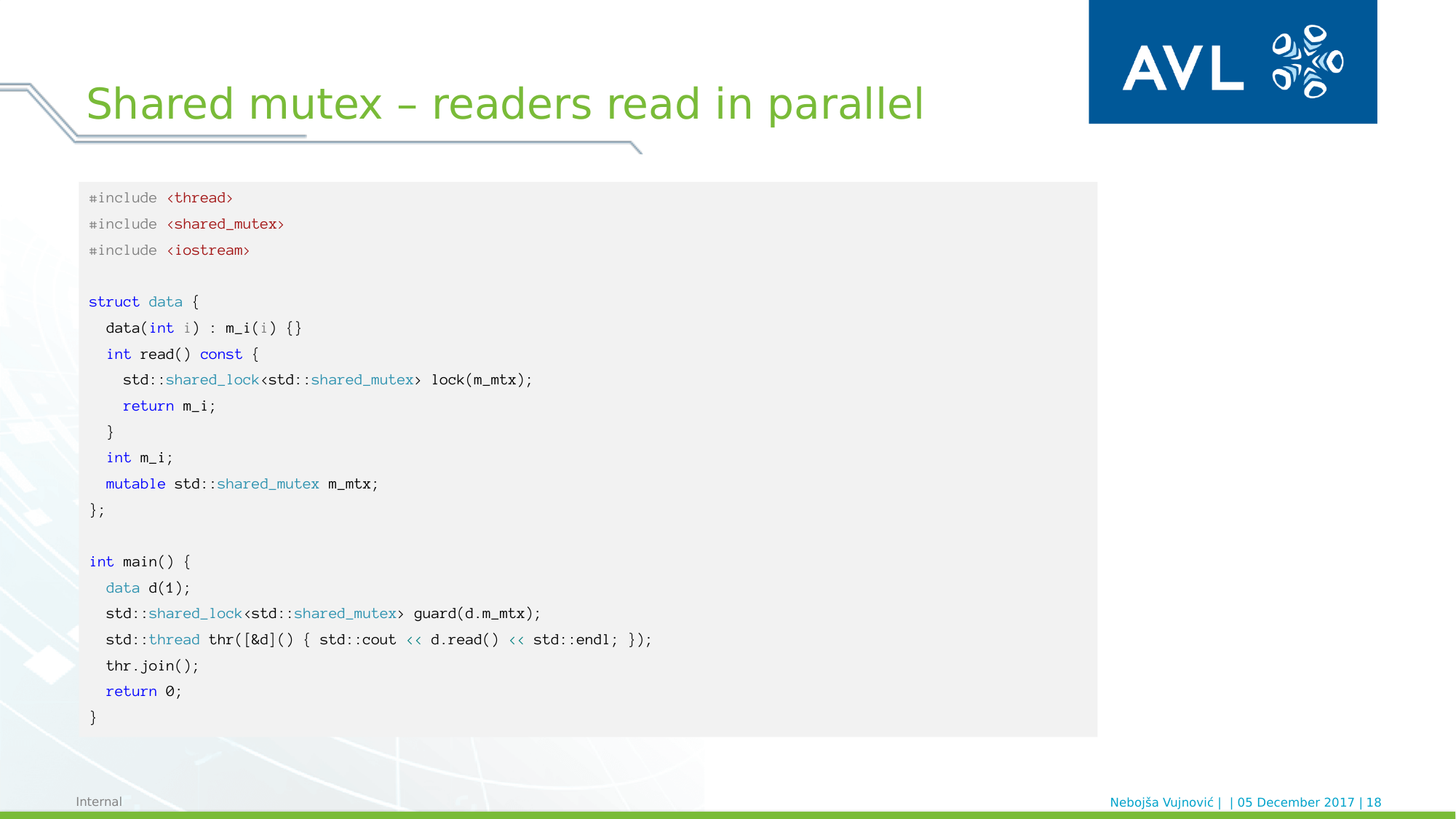

# Shared mutex – readers read in parallel
#include <thread>
#include <shared_mutex>
#include <iostream>

struct data {
  data(int i) : m_i(i) {}
  int read() const {
    std::shared_lock<std::shared_mutex> lock(m_mtx);
    return m_i;
  }
  int m_i;
  mutable std::shared_mutex m_mtx;
};

int main() {
  data d(1);
  std::shared_lock<std::shared_mutex> guard(d.m_mtx);
  std::thread thr([&d]() { std::cout << d.read() << std::endl; });
  thr.join();
  return 0;
}